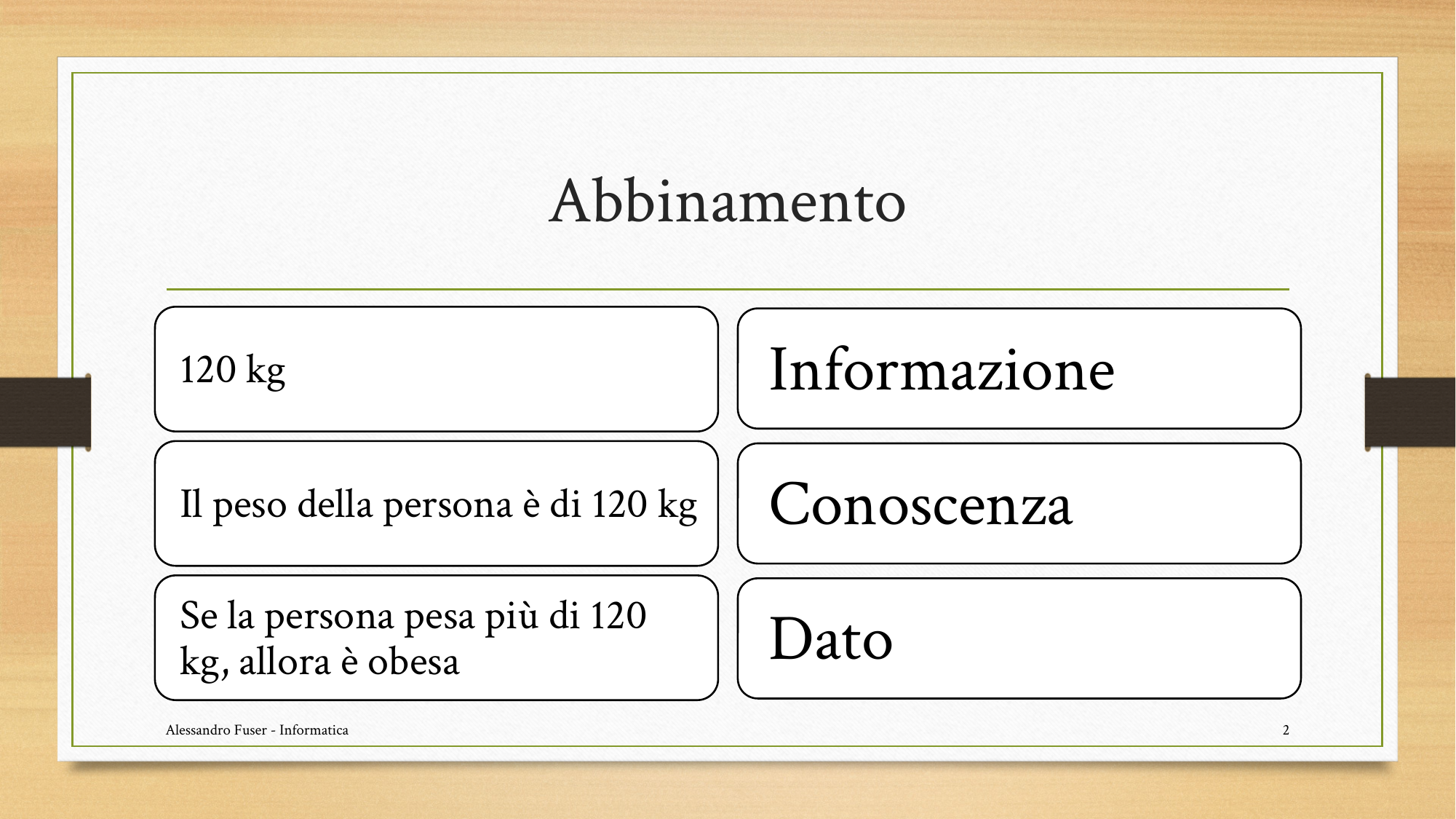

# Abbinamento
120 kg
Il peso della persona è di 120 kg
Se la persona pesa più di 120 kg, allora è obesa
Informazione
Conoscenza
Dato
Alessandro Fuser - Informatica
2